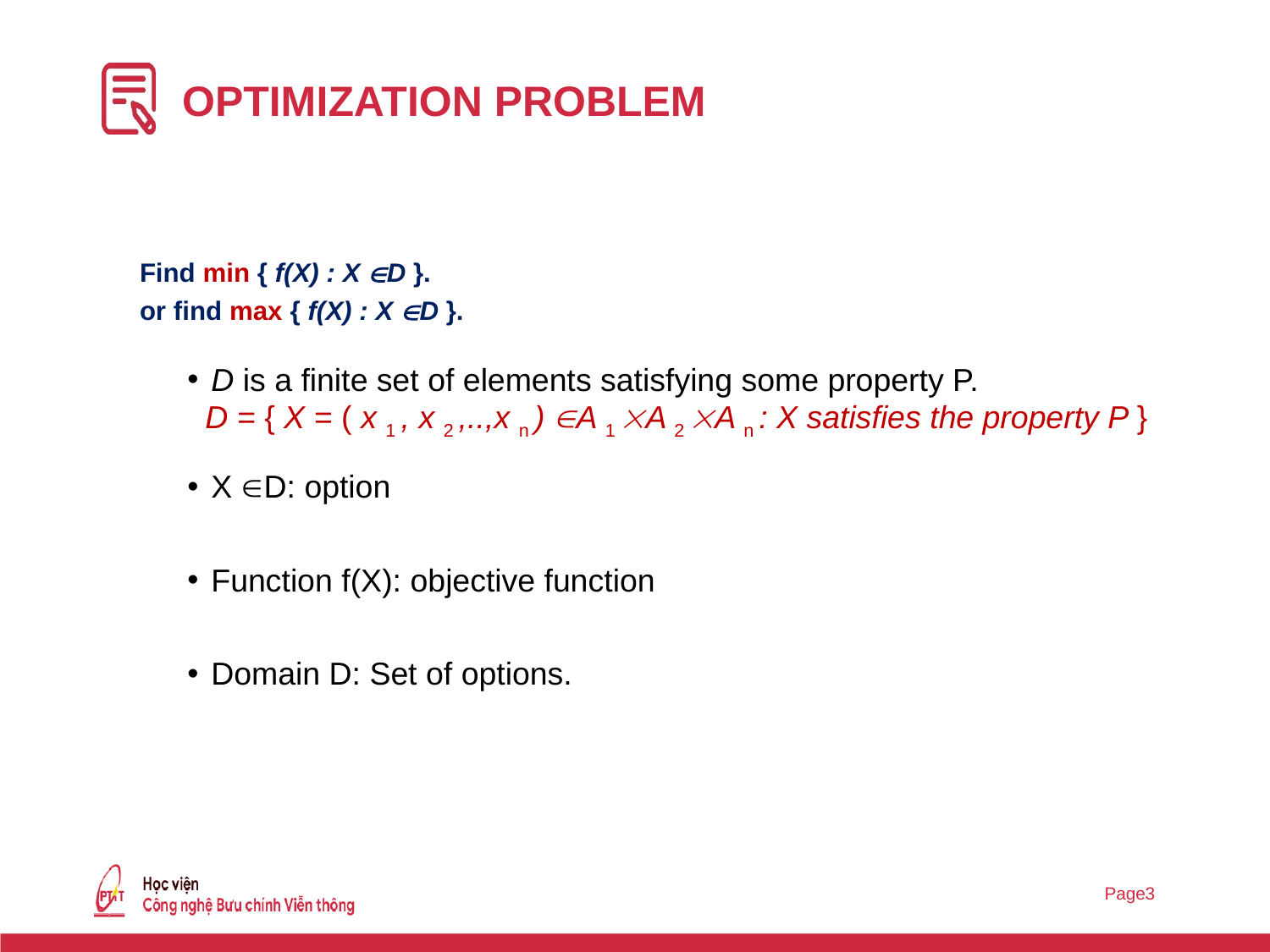

# OPTIMIZATION PROBLEM
Find min { f(X) : X ∈D }.
or find max { f(X) : X ∈D }.

D is a finite set of elements satisfying some property P.
  D = { X = ( x 1 , x 2 ,..,x n ) ∈A 1 ×A 2 ×A n : X satisfies the property P }

X ∈D: option

Function f(X): objective function

Domain D: Set of options.